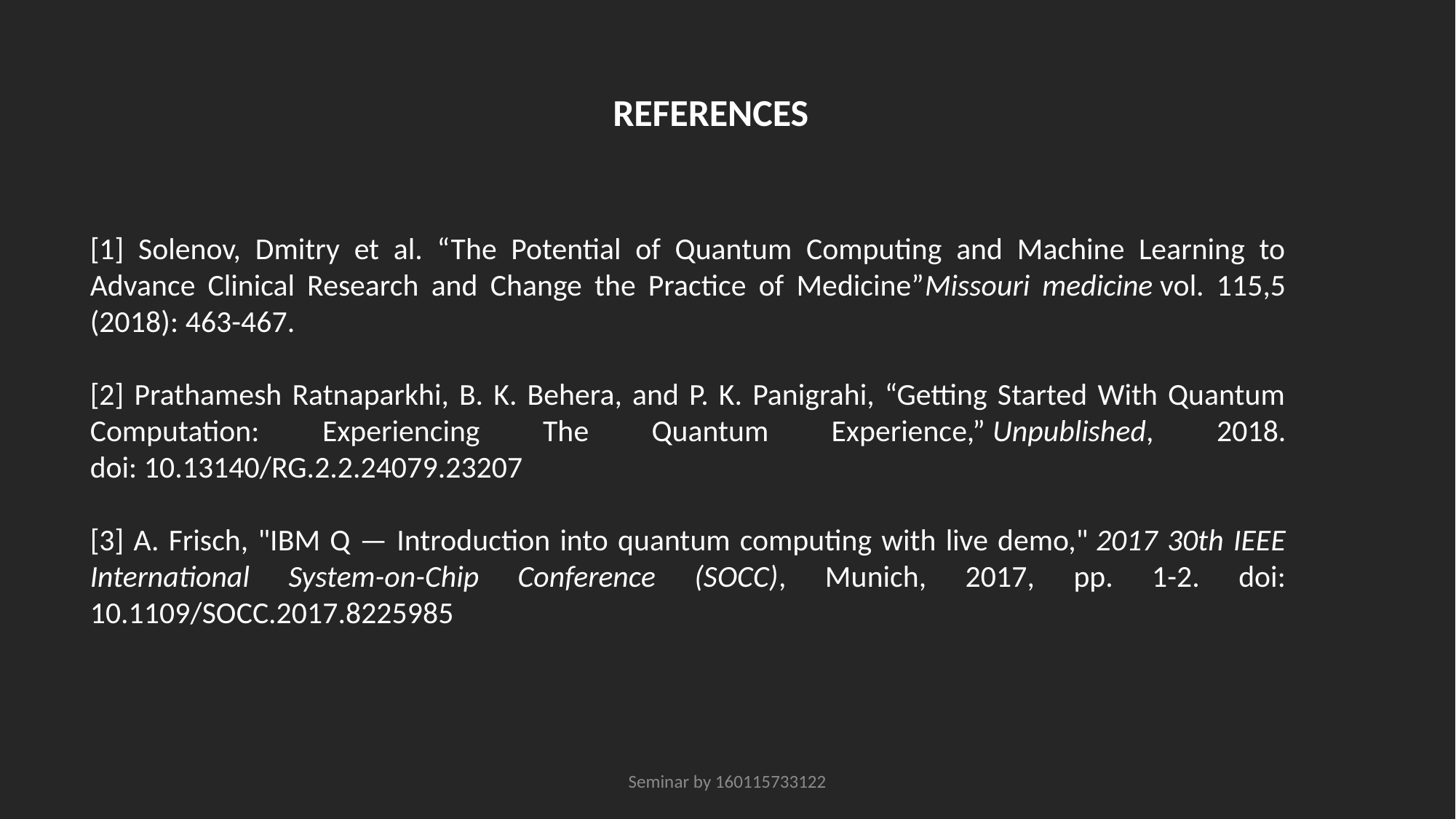

REFERENCES
[1] Solenov, Dmitry et al. “The Potential of Quantum Computing and Machine Learning to Advance Clinical Research and Change the Practice of Medicine”Missouri medicine vol. 115,5 (2018): 463-467.

[2] Prathamesh Ratnaparkhi, B. K. Behera, and P. K. Panigrahi, “Getting Started With Quantum Computation: Experiencing The Quantum Experience,” Unpublished, 2018. doi: 10.13140/RG.2.2.24079.23207

[3] A. Frisch, "IBM Q — Introduction into quantum computing with live demo," 2017 30th IEEE International System-on-Chip Conference (SOCC), Munich, 2017, pp. 1-2. doi: 10.1109/SOCC.2017.8225985

Seminar by 160115733122